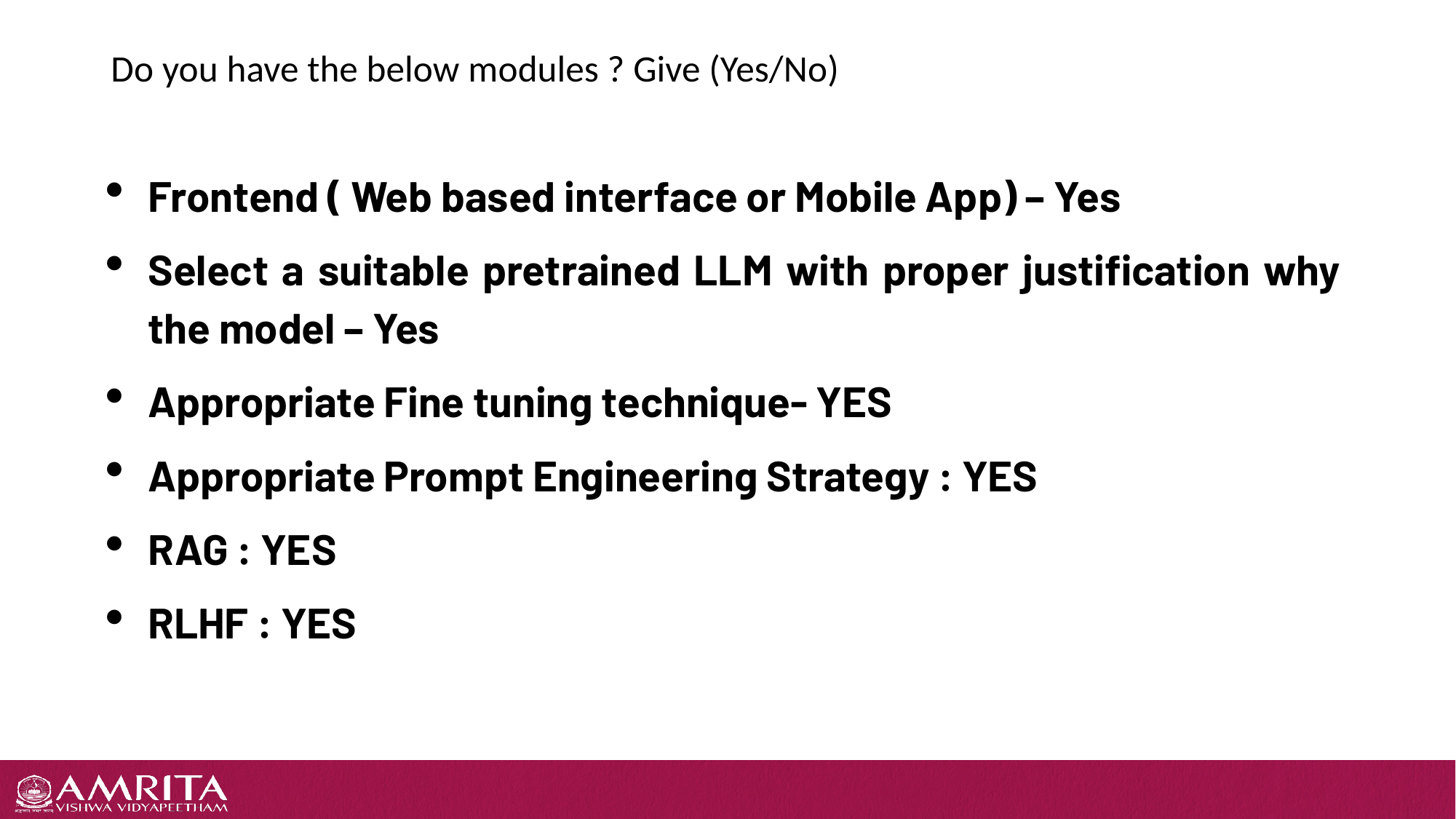

# Do you have the below modules ? Give (Yes/No)
Frontend ( Web based interface or Mobile App) – Yes
Select a suitable pretrained LLM with proper justification why the model – Yes
Appropriate Fine tuning technique- YES
Appropriate Prompt Engineering Strategy : YES
RAG : YES
RLHF : YES